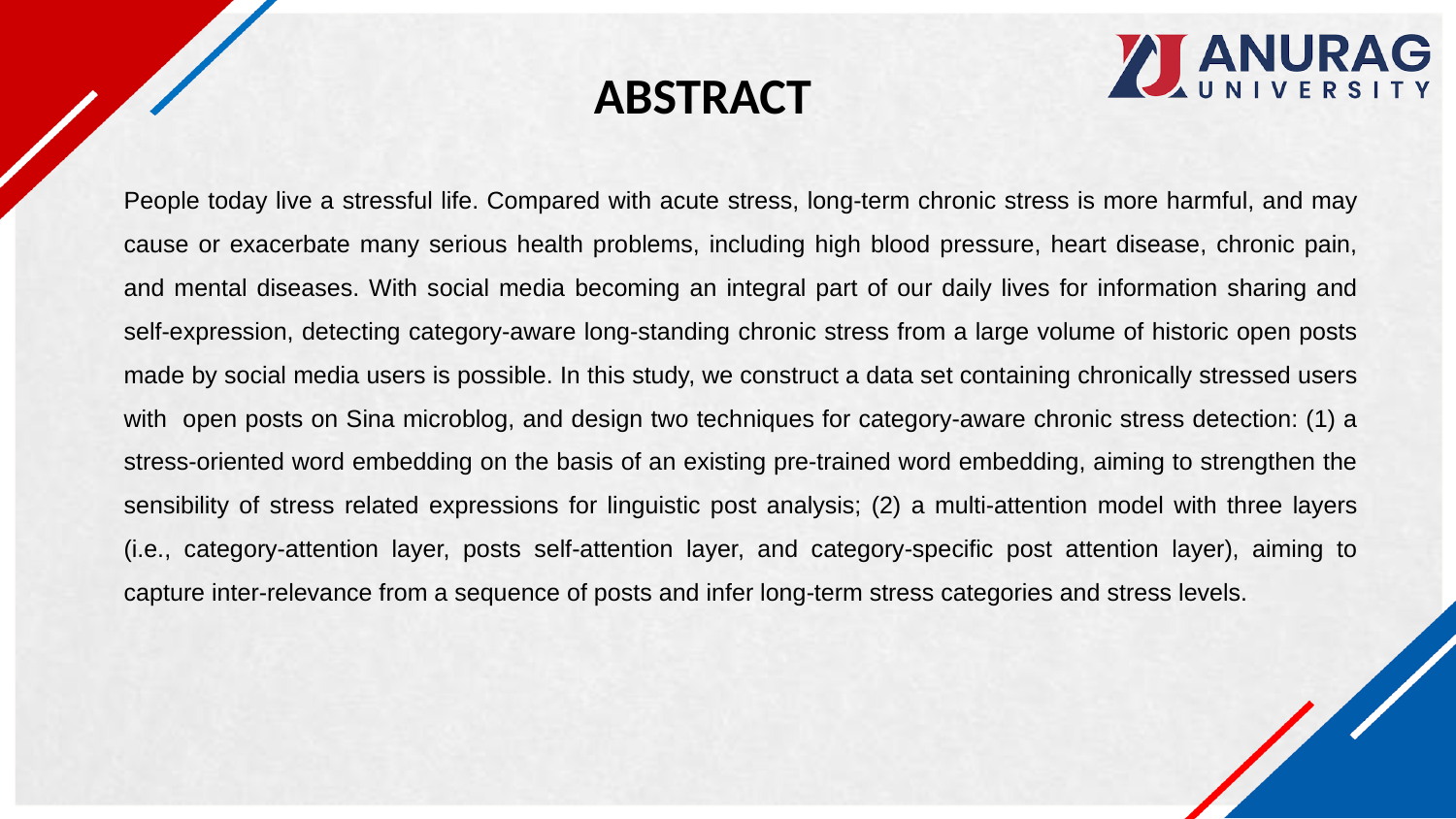

ABSTRACT
People today live a stressful life. Compared with acute stress, long-term chronic stress is more harmful, and may cause or exacerbate many serious health problems, including high blood pressure, heart disease, chronic pain, and mental diseases. With social media becoming an integral part of our daily lives for information sharing and self-expression, detecting category-aware long-standing chronic stress from a large volume of historic open posts made by social media users is possible. In this study, we construct a data set containing chronically stressed users with  open posts on Sina microblog, and design two techniques for category-aware chronic stress detection: (1) a stress-oriented word embedding on the basis of an existing pre-trained word embedding, aiming to strengthen the sensibility of stress related expressions for linguistic post analysis; (2) a multi-attention model with three layers (i.e., category-attention layer, posts self-attention layer, and category-specific post attention layer), aiming to capture inter-relevance from a sequence of posts and infer long-term stress categories and stress levels.